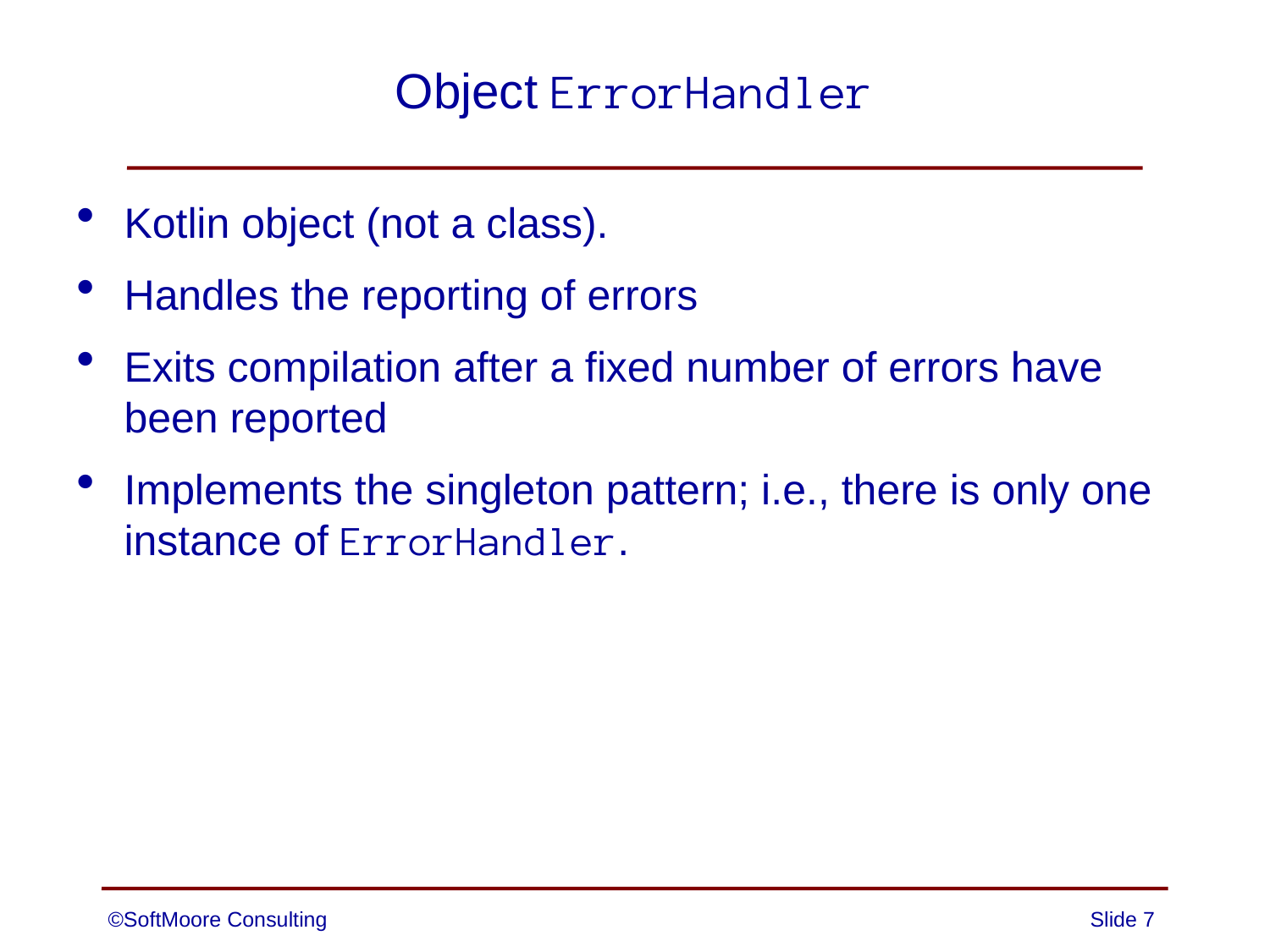

# Object ErrorHandler
Kotlin object (not a class).
Handles the reporting of errors
Exits compilation after a fixed number of errors have been reported
Implements the singleton pattern; i.e., there is only one instance of ErrorHandler.
©SoftMoore Consulting
Slide 7